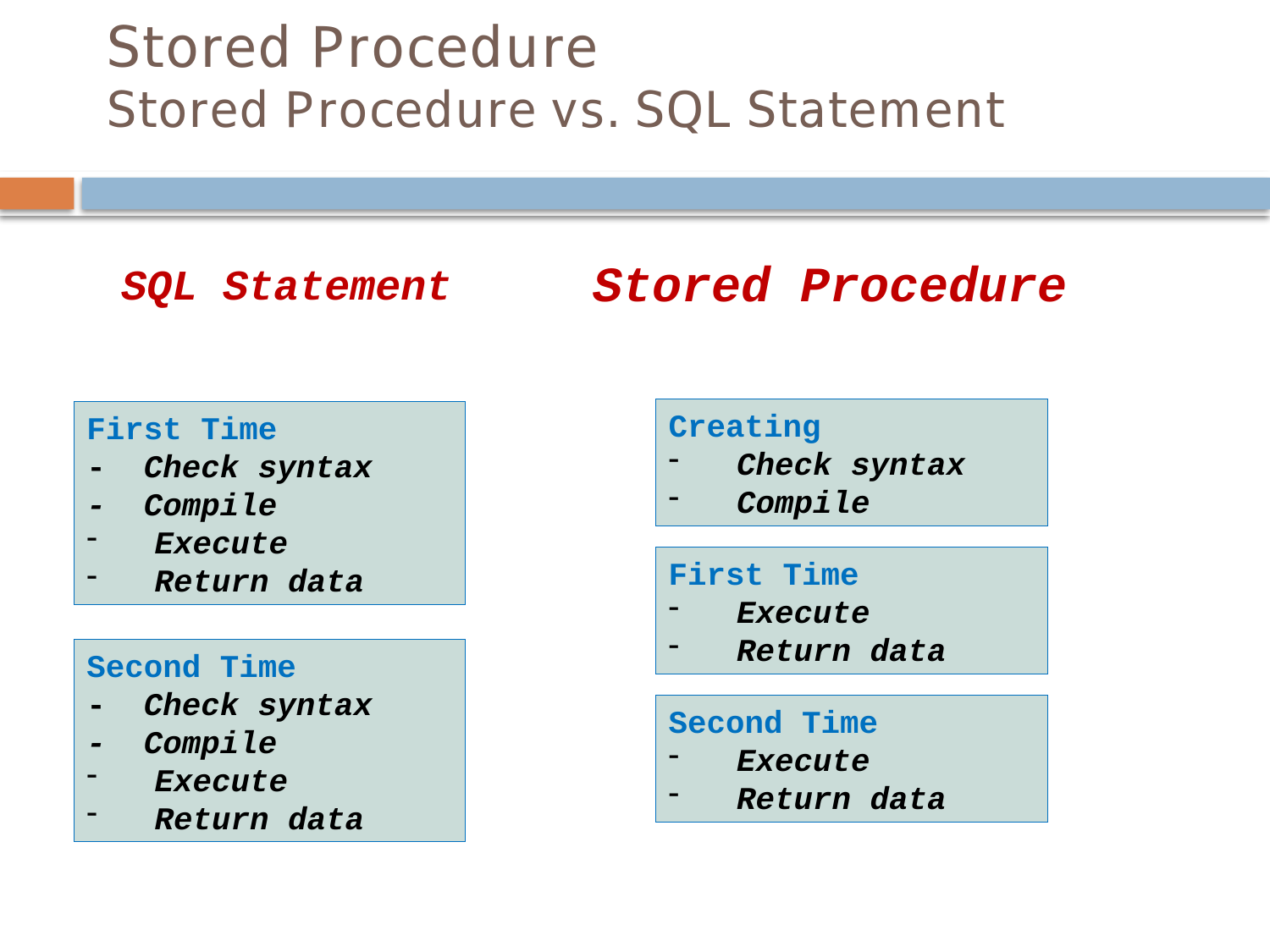

# Stored Procedure Stored Procedure vs. SQL Statement
Stored Procedure
SQL Statement
Creating
  Check syntax
  Compile
First Time
-  Check syntax
-  Compile
  Execute
  Return data
First Time
  Execute
  Return data
Second Time
-  Check syntax
-  Compile
  Execute
  Return data
Second Time
  Execute
  Return data